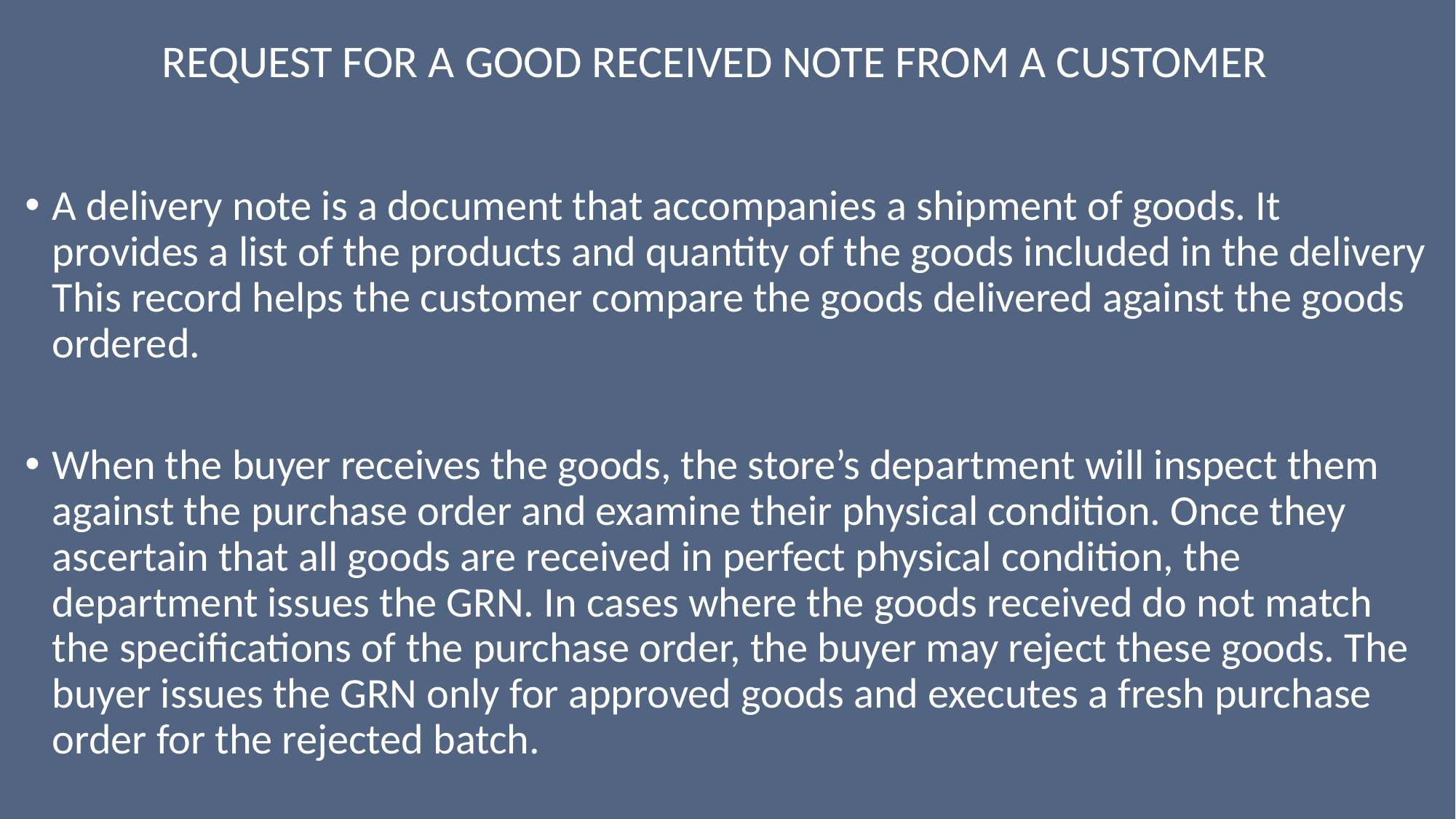

# REQUEST FOR A GOOD RECEIVED NOTE FROM A CUSTOMER

A delivery note is a document that accompanies a shipment of goods. It provides a list of the products and quantity of the goods included in the delivery This record helps the customer compare the goods delivered against the goods ordered.

When the buyer receives the goods, the store’s department will inspect them against the purchase order and examine their physical condition. Once they ascertain that all goods are received in perfect physical condition, the department issues the GRN. In cases where the goods received do not match the specifications of the purchase order, the buyer may reject these goods. The buyer issues the GRN only for approved goods and executes a fresh purchase order for the rejected batch.